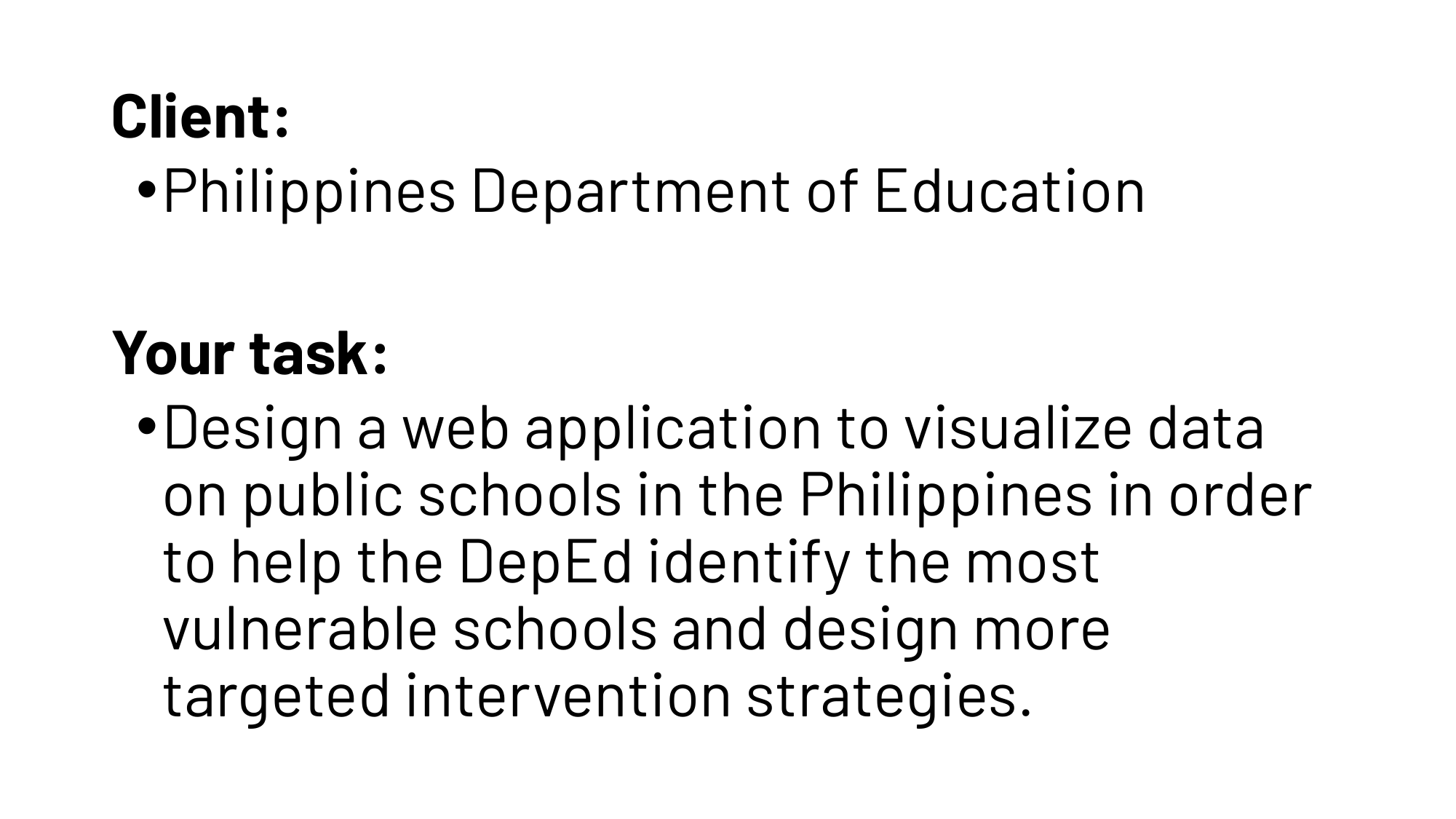

Client:
Philippines Department of Education

Your task:
Design a web application to visualize data on public schools in the Philippines in order to help the DepEd identify the most vulnerable schools and design more targeted intervention strategies.